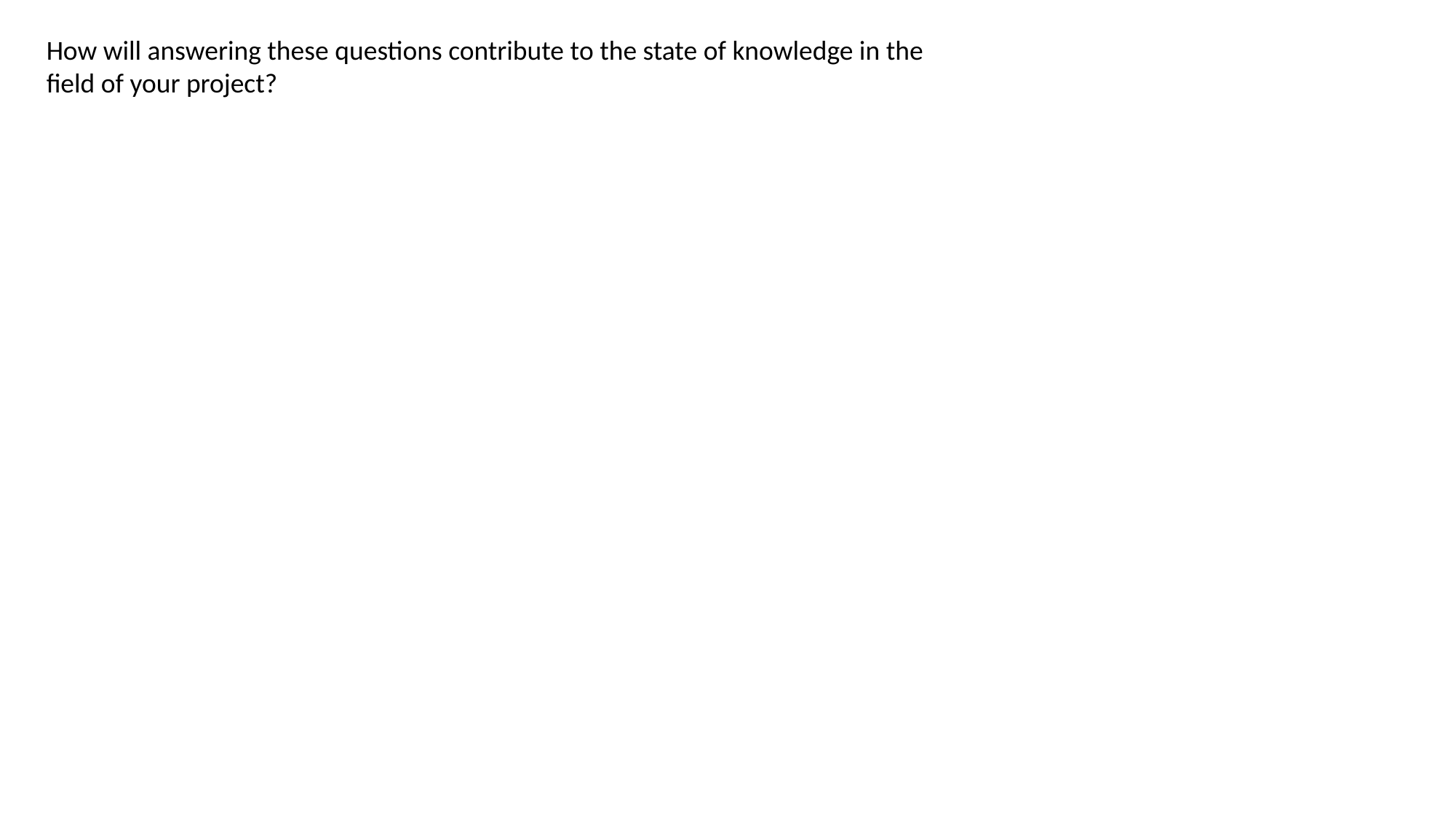

How will answering these questions contribute to the state of knowledge in the field of your project?